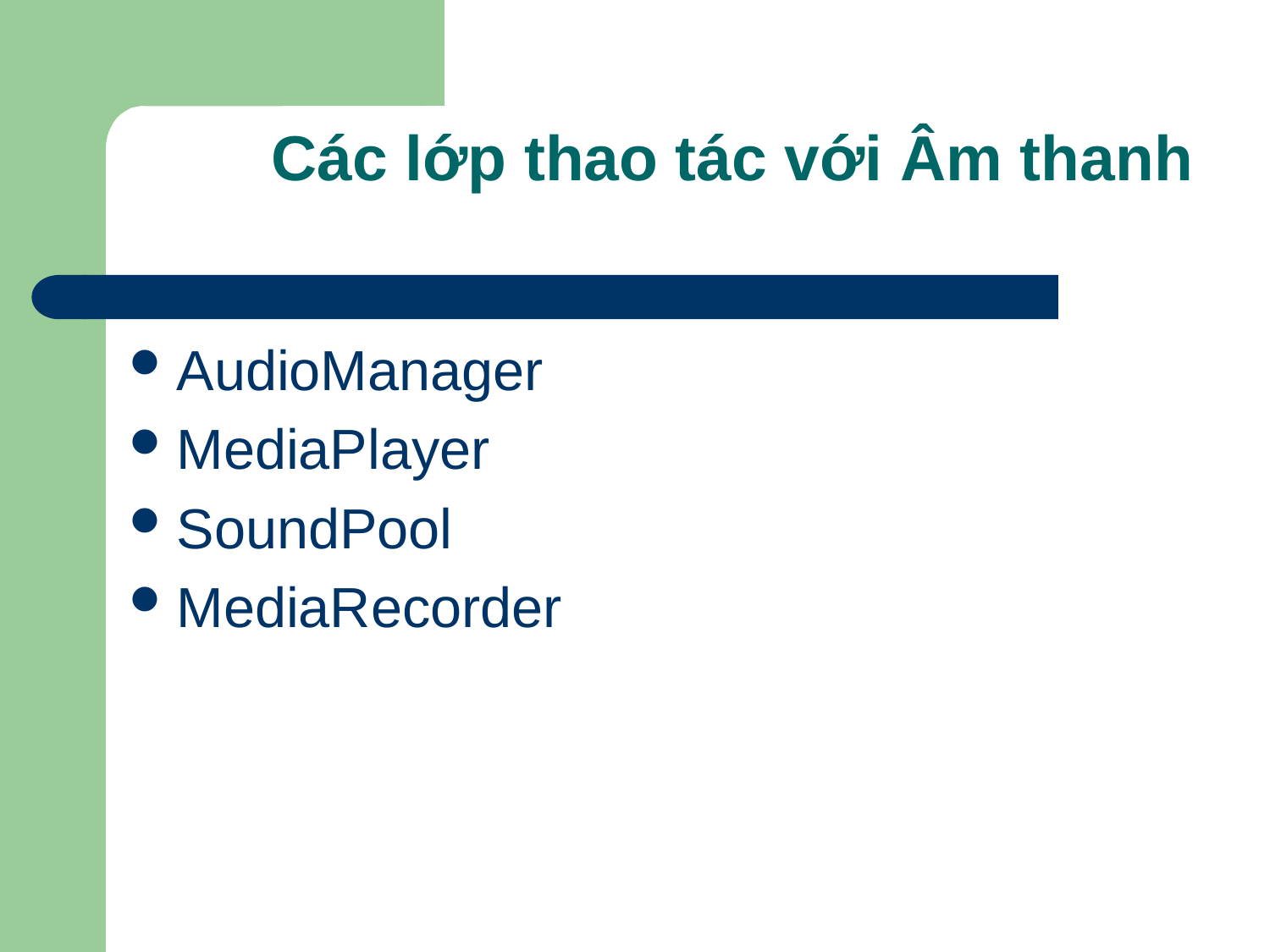

# Các lớp thao tác với Âm thanh
AudioManager
MediaPlayer
SoundPool
MediaRecorder